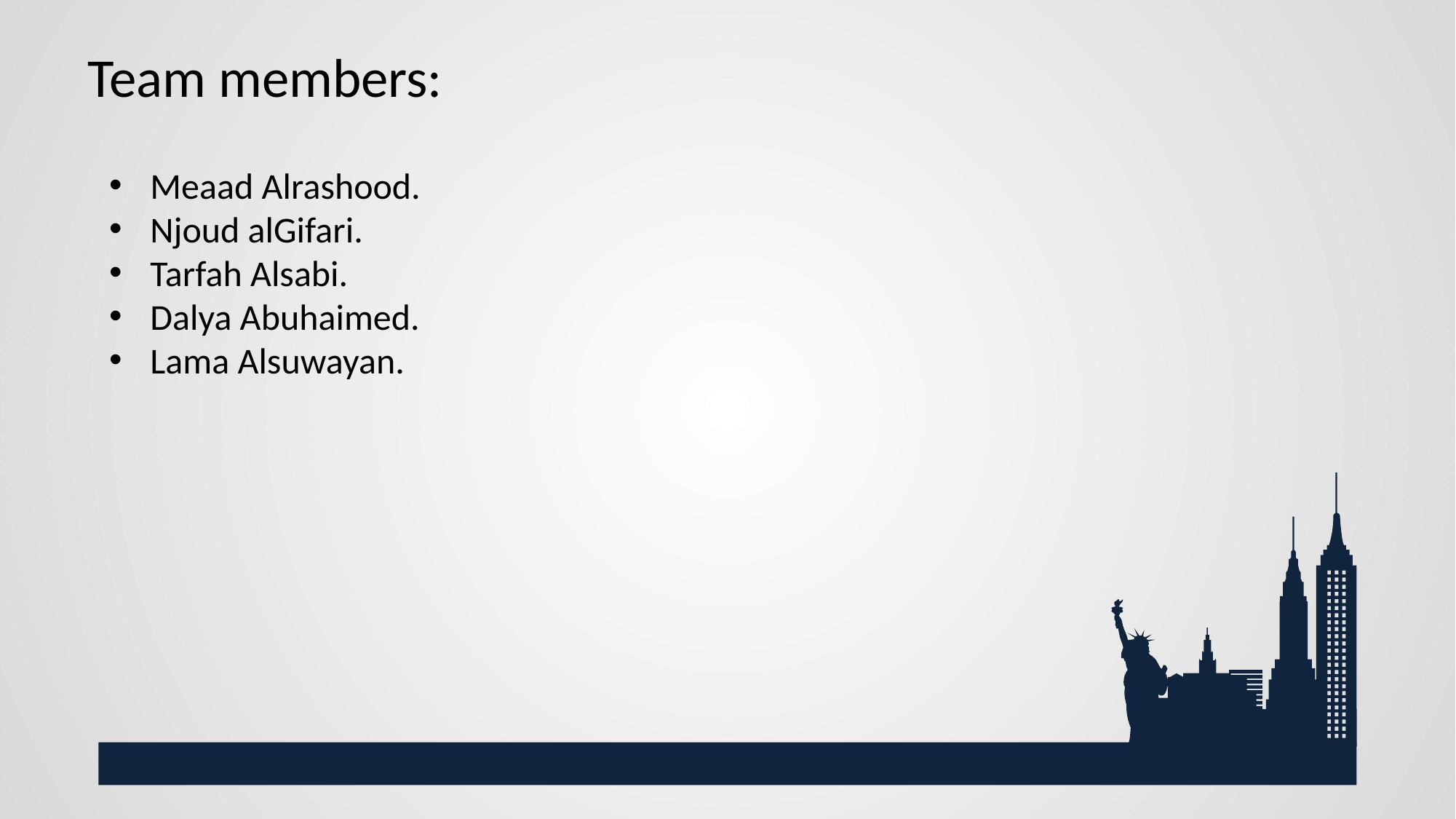

# Team members:
Meaad Alrashood.
Njoud alGifari.
Tarfah Alsabi.
Dalya Abuhaimed.
Lama Alsuwayan.